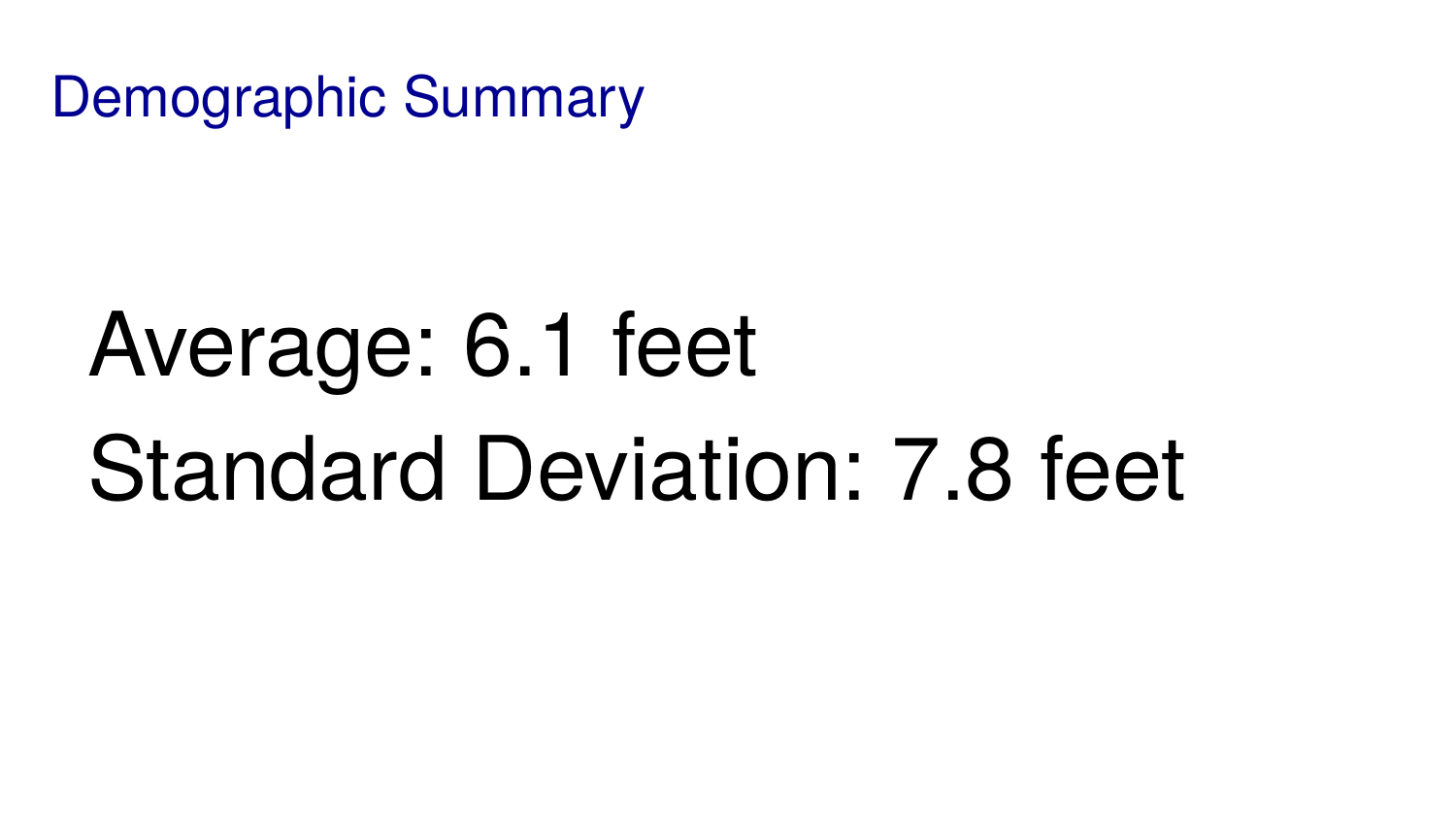

# Demographic Summary

Average: 6.1 feet
Standard Deviation: 7.8 feet